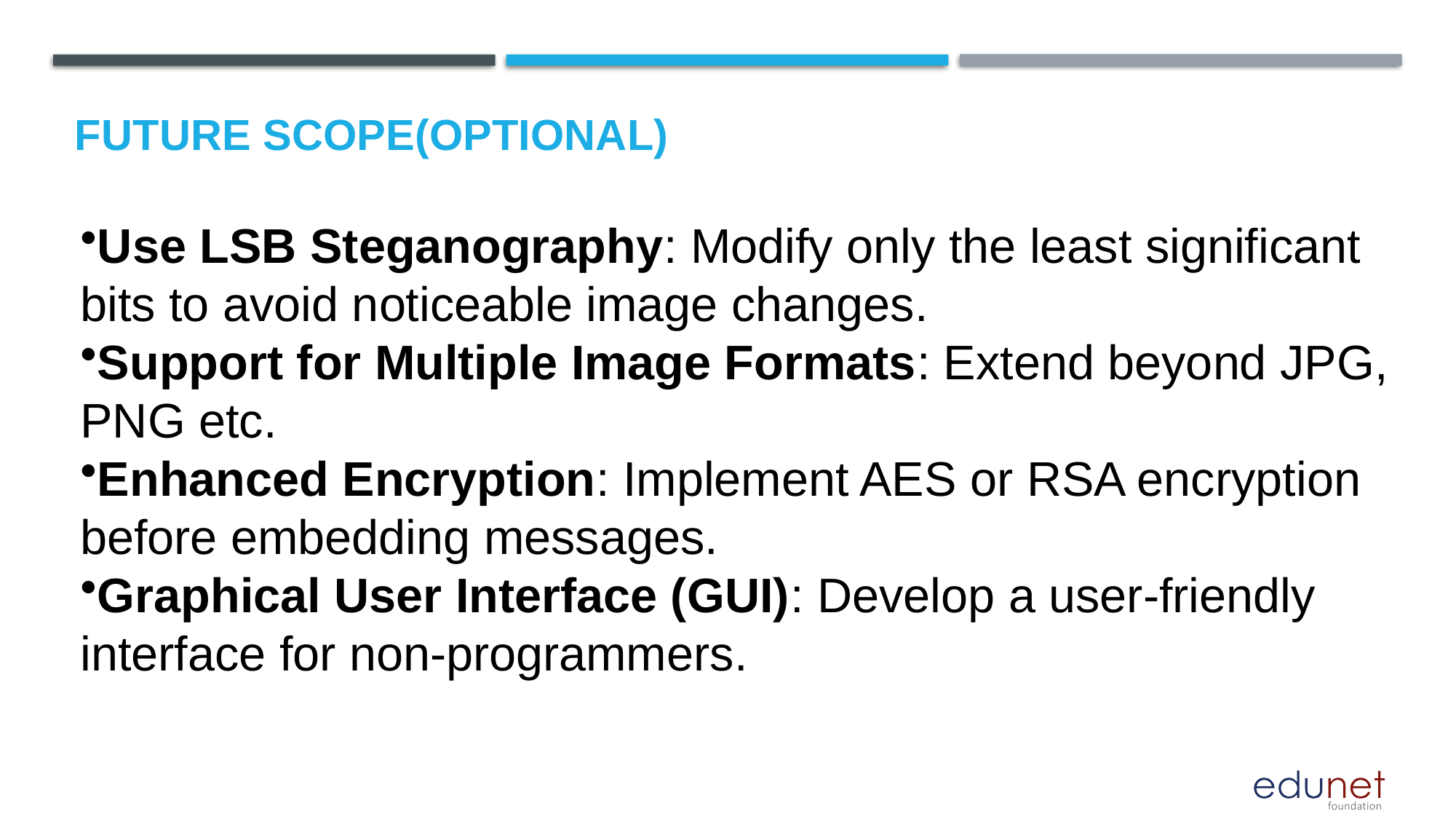

Future scope(optional)

Use LSB Steganography: Modify only the least significant bits to avoid noticeable image changes.
Support for Multiple Image Formats: Extend beyond JPG, PNG etc.
Enhanced Encryption: Implement AES or RSA encryption before embedding messages.
Graphical User Interface (GUI): Develop a user-friendly interface for non-programmers.